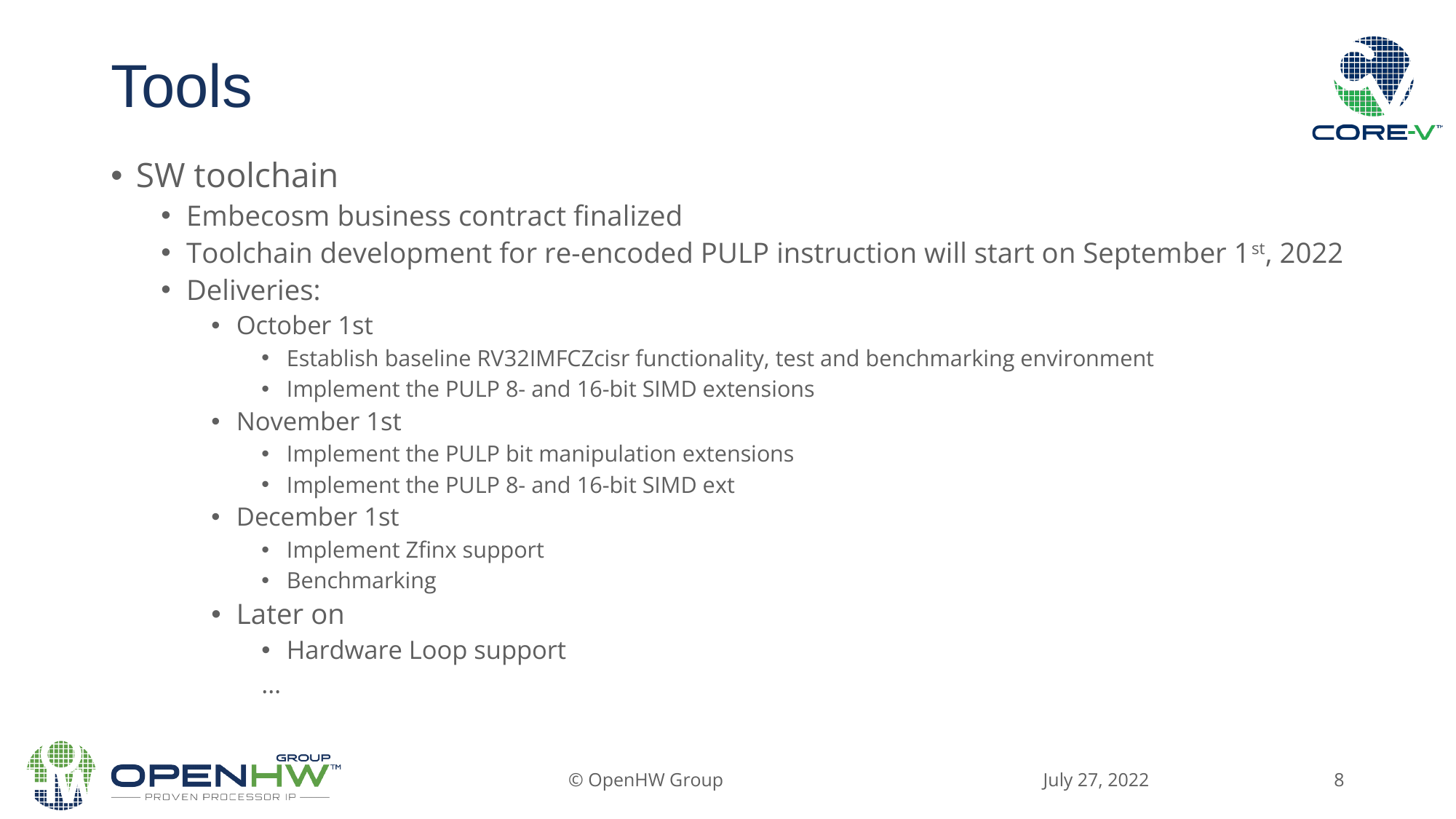

# Tools
SW toolchain
Embecosm business contract finalized
Toolchain development for re-encoded PULP instruction will start on September 1st, 2022
Deliveries:
October 1st
Establish baseline RV32IMFCZcisr functionality, test and benchmarking environment
Implement the PULP 8- and 16-bit SIMD extensions
November 1st
Implement the PULP bit manipulation extensions
Implement the PULP 8- and 16-bit SIMD ext
December 1st
Implement Zfinx support
Benchmarking
Later on
Hardware Loop support
…

July 27, 2022
© OpenHW Group
8